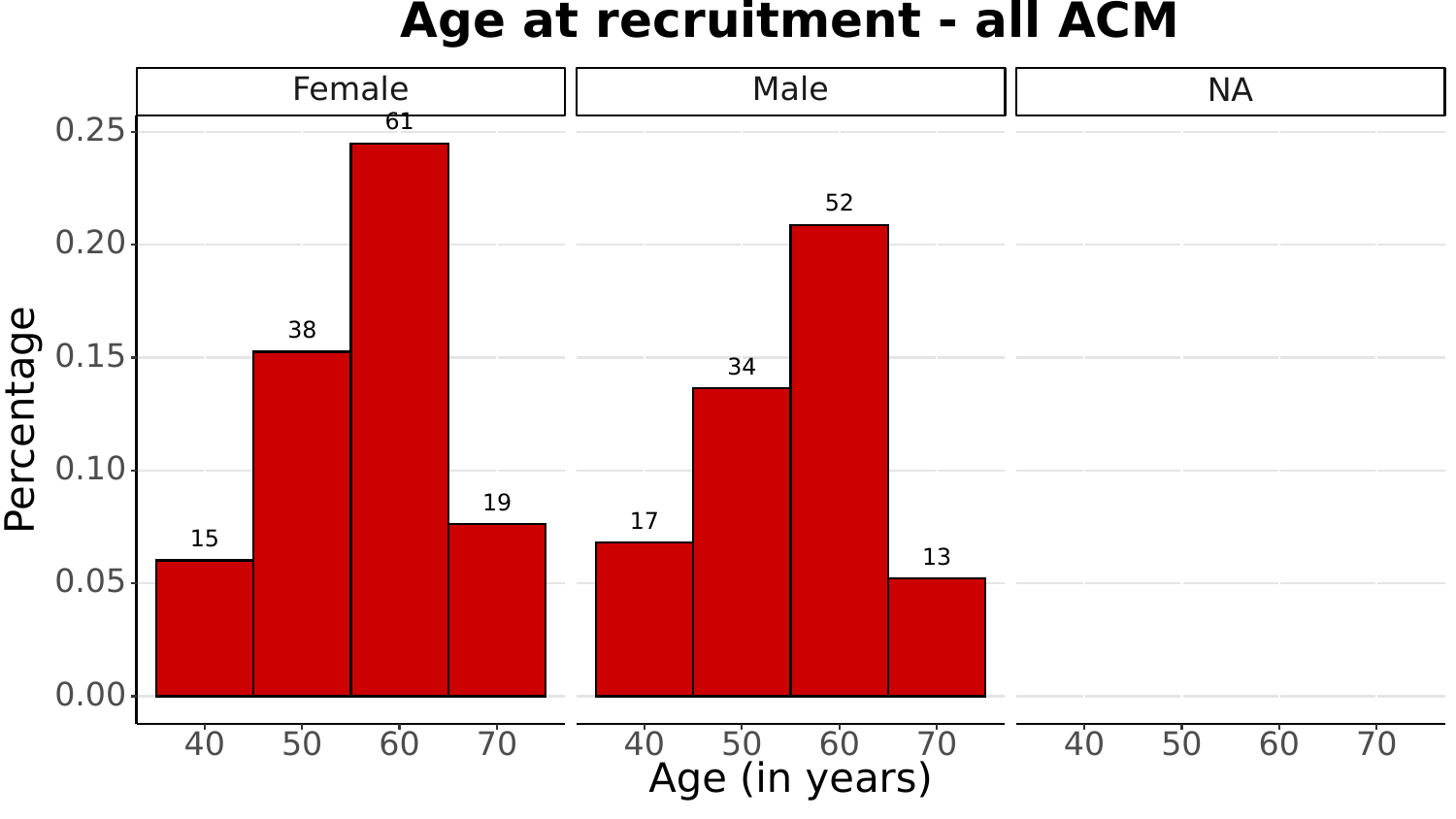

Age at recruitment - all ACM

Female
Male
NA
61

0.25

52

0.20

38
0.15

34

Percentage

0.10

19
17

15

13

0.05

0.00

40
50
60
70
40
50
60
70
40
50
60
70
Age (in years)